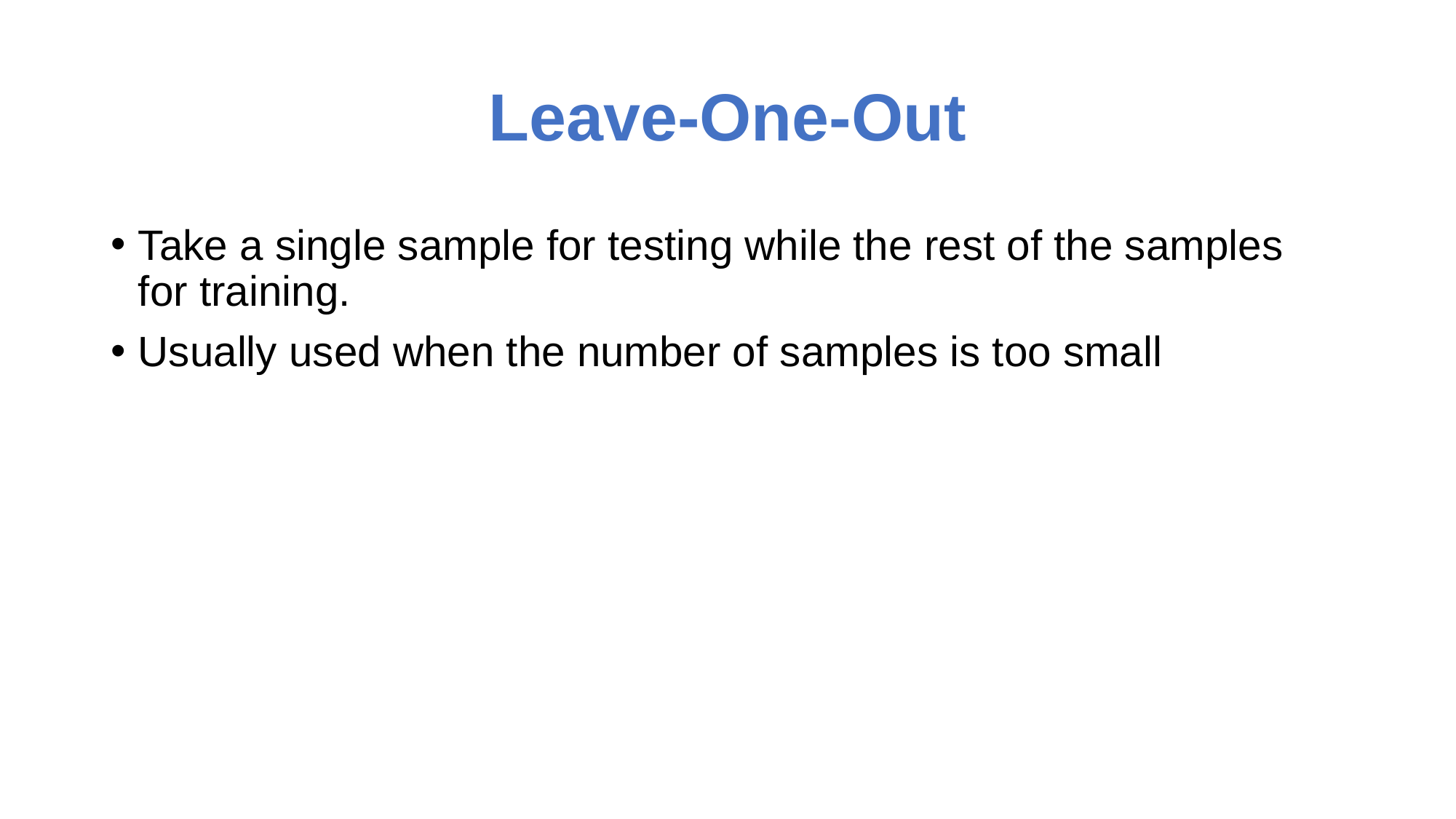

# Leave-One-Out
Take a single sample for testing while the rest of the samples for training.
Usually used when the number of samples is too small